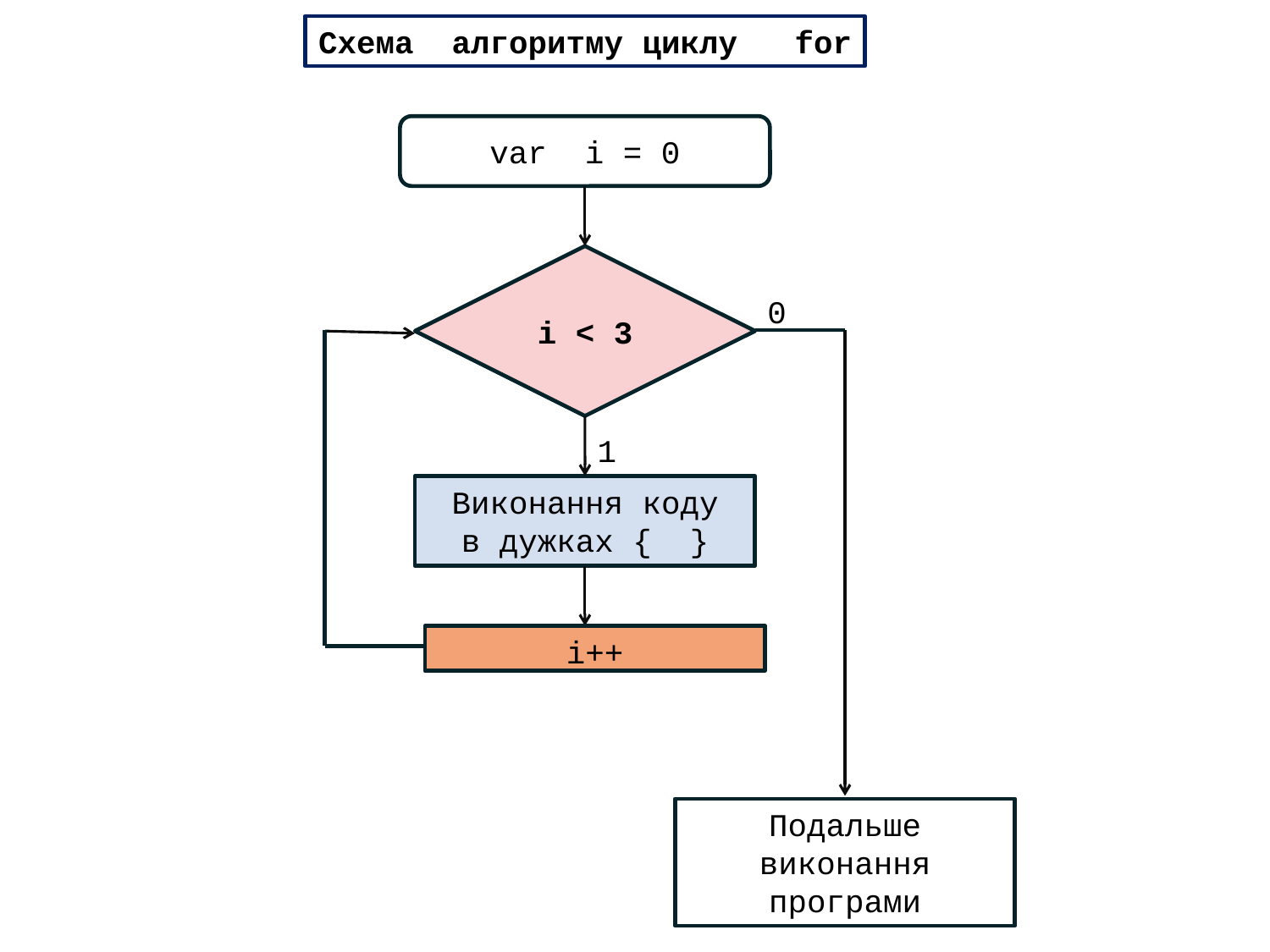

Схема  алгоритму циклу   for
var  i = 0
i < 3
0
1
Виконання коду
в дужках {  }
i++
Подальше виконання програми